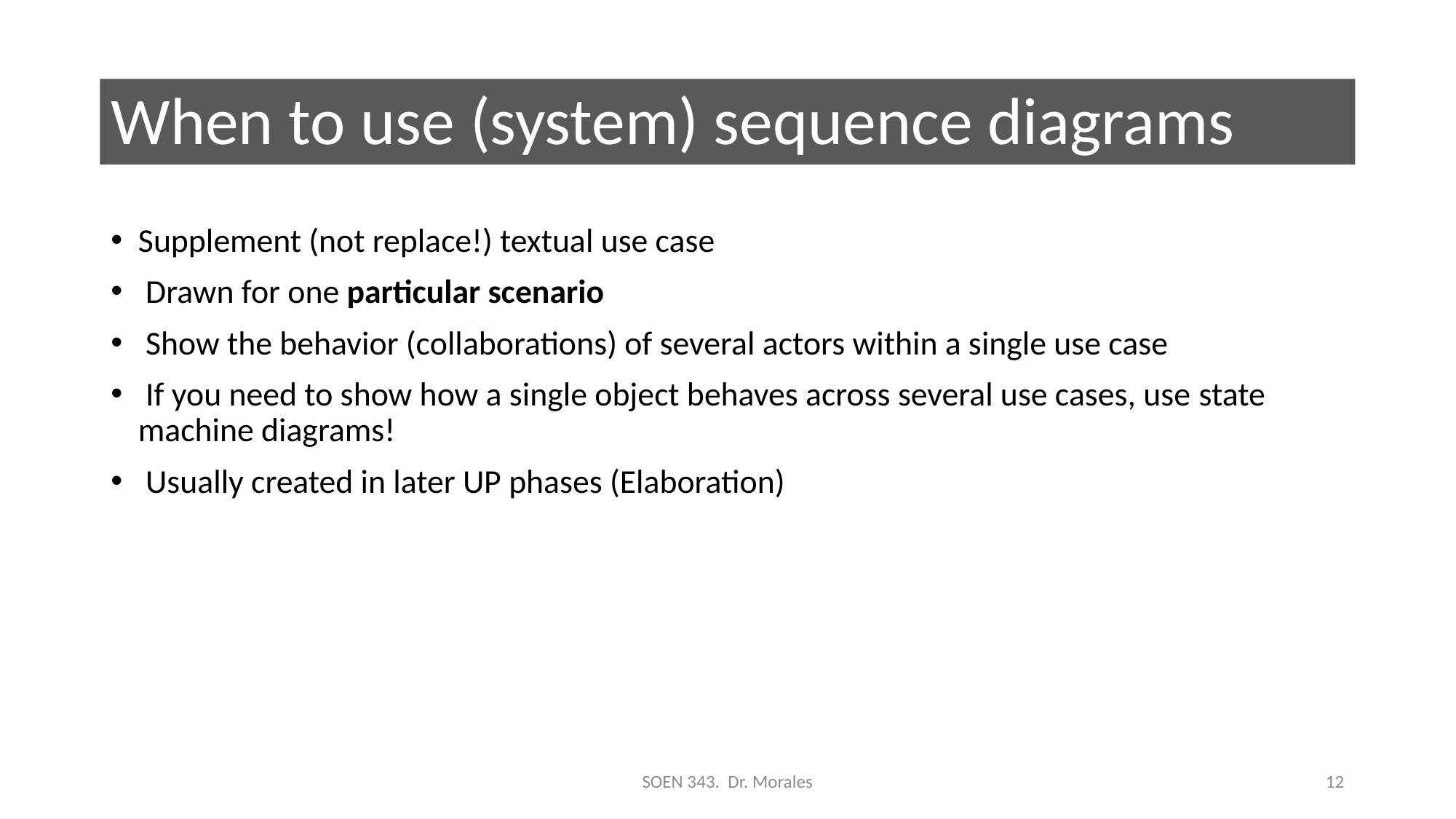

# When to use (system) sequence diagrams
Supplement (not replace!) textual use case
 Drawn for one particular scenario
 Show the behavior (collaborations) of several actors within a single use case
 If you need to show how a single object behaves across several use cases, use state machine diagrams!
 Usually created in later UP phases (Elaboration)
SOEN 343.  Dr. Morales
12